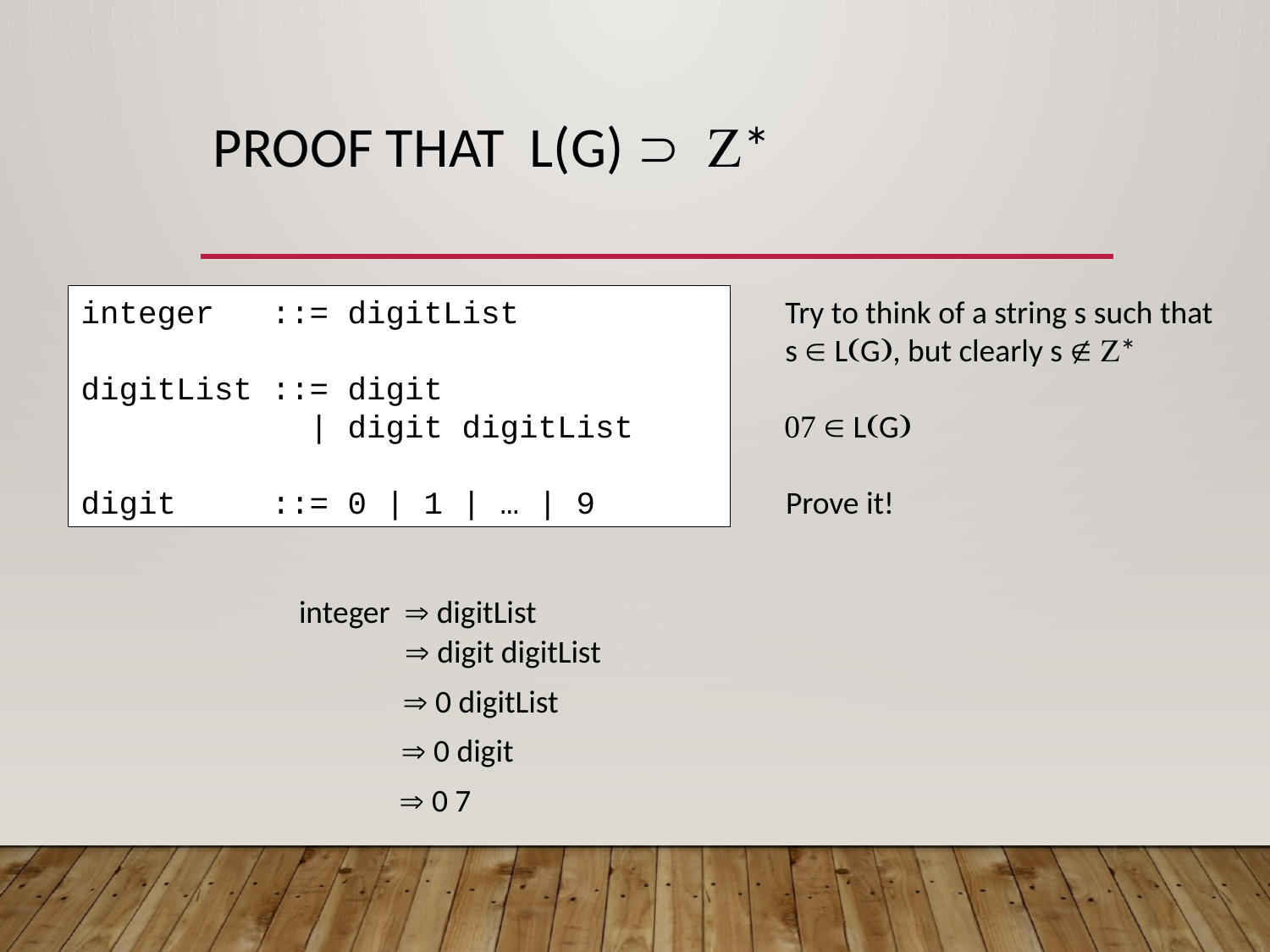

# Proof that  L(G) ⊃  Ζ*
integer   ::= digitList

digitList ::= digit
            | digit digitList

digit     ::= 0 | 1 | … | 9
Try to think of a string s such that s ∈ L(G), but clearly s ∉ Ζ*
07 ∈ L(G)
Prove it!
integer
⇒ digitList
⇒ digit digitList
⇒ 0 digitList
⇒ 0 digit
⇒ 0 7